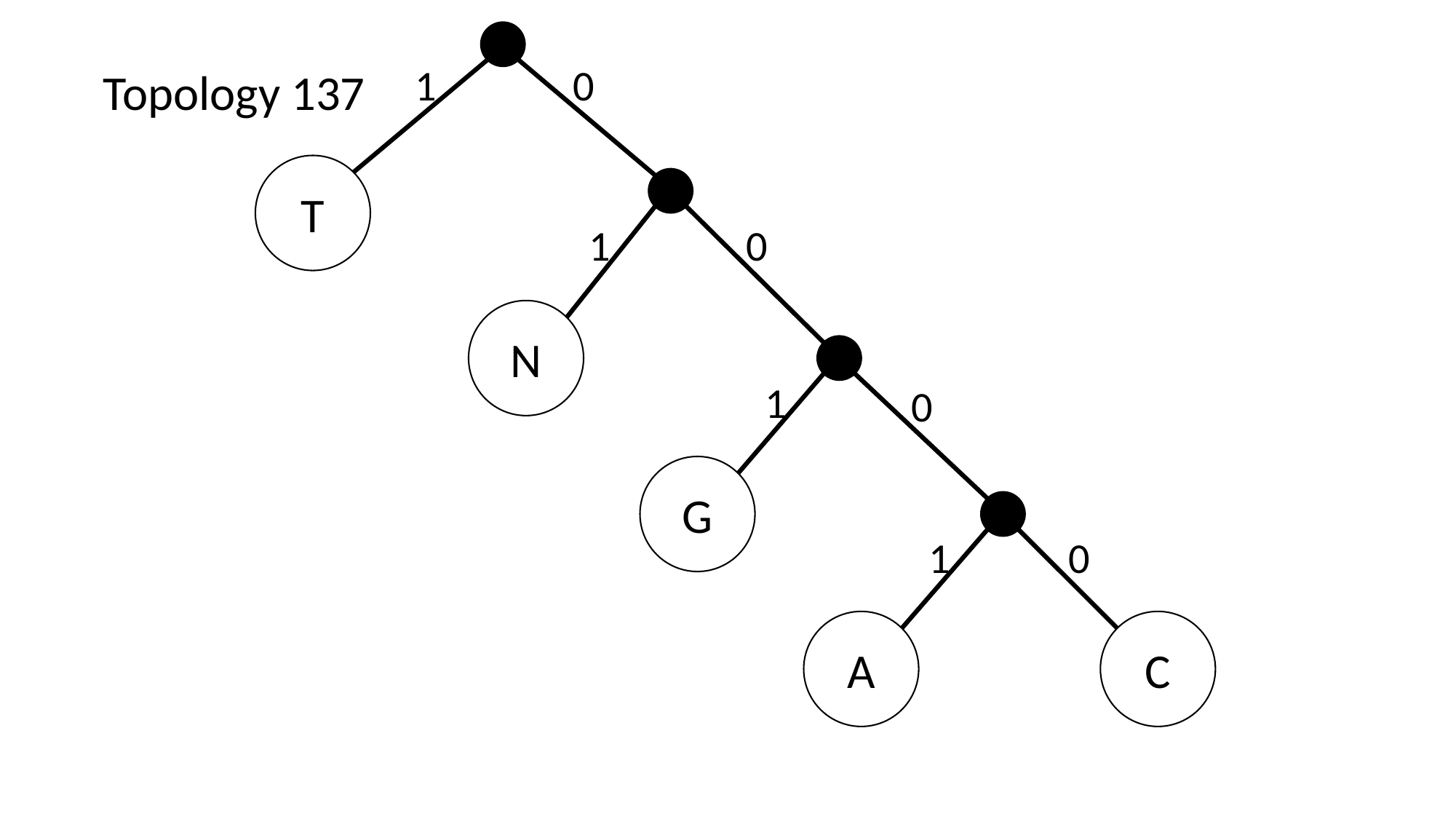

1
0
Topology 137
T

1
0
N

1
0
G

1
0
A
C